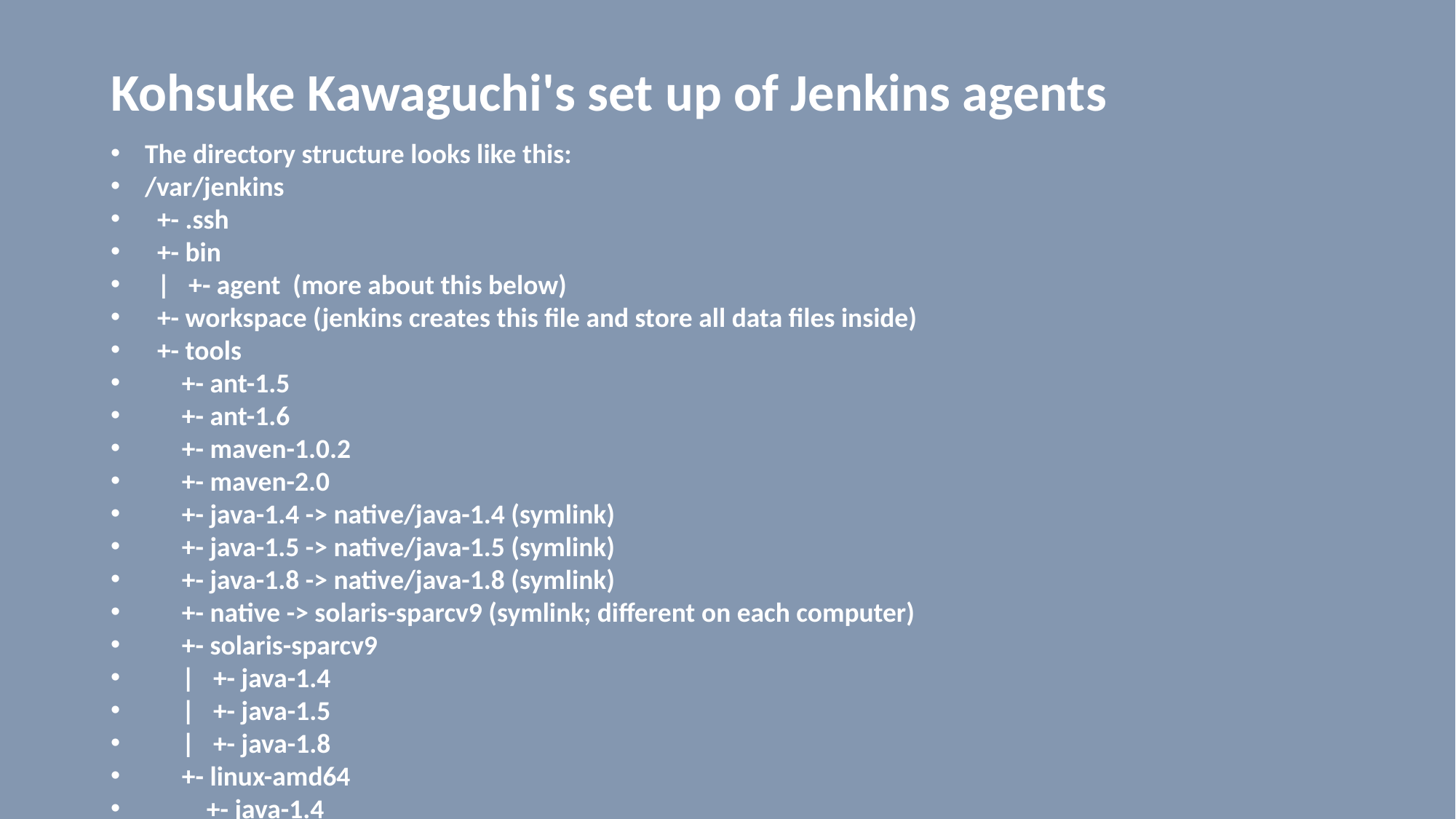

# Kohsuke Kawaguchi's set up of Jenkins agents
The directory structure looks like this:
/var/jenkins
  +- .ssh
  +- bin
  |   +- agent  (more about this below)
  +- workspace (jenkins creates this file and store all data files inside)
  +- tools
      +- ant-1.5
      +- ant-1.6
      +- maven-1.0.2
      +- maven-2.0
      +- java-1.4 -> native/java-1.4 (symlink)
      +- java-1.5 -> native/java-1.5 (symlink)
      +- java-1.8 -> native/java-1.8 (symlink)
      +- native -> solaris-sparcv9 (symlink; different on each computer)
      +- solaris-sparcv9
      |   +- java-1.4
      |   +- java-1.5
      |   +- java-1.8
      +- linux-amd64
          +- java-1.4
          +- java-1.5
          +- java-1.8